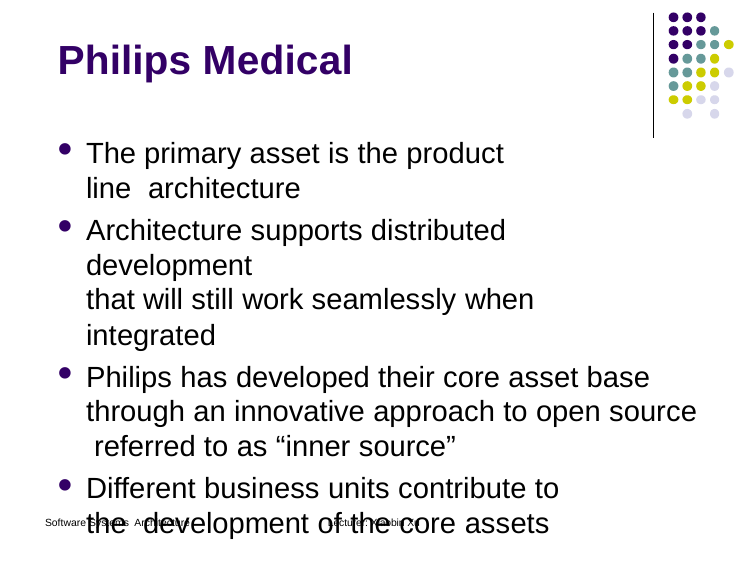

# Philips Medical
The primary asset is the product line  architecture
Architecture supports distributed development
that will still work seamlessly when integrated
Philips has developed their core asset base  through an innovative approach to open source  referred to as “inner source”
Different business units contribute to the  development of the core assets
Software Systems  Architecture
Lecturer: Xiaobin Xu